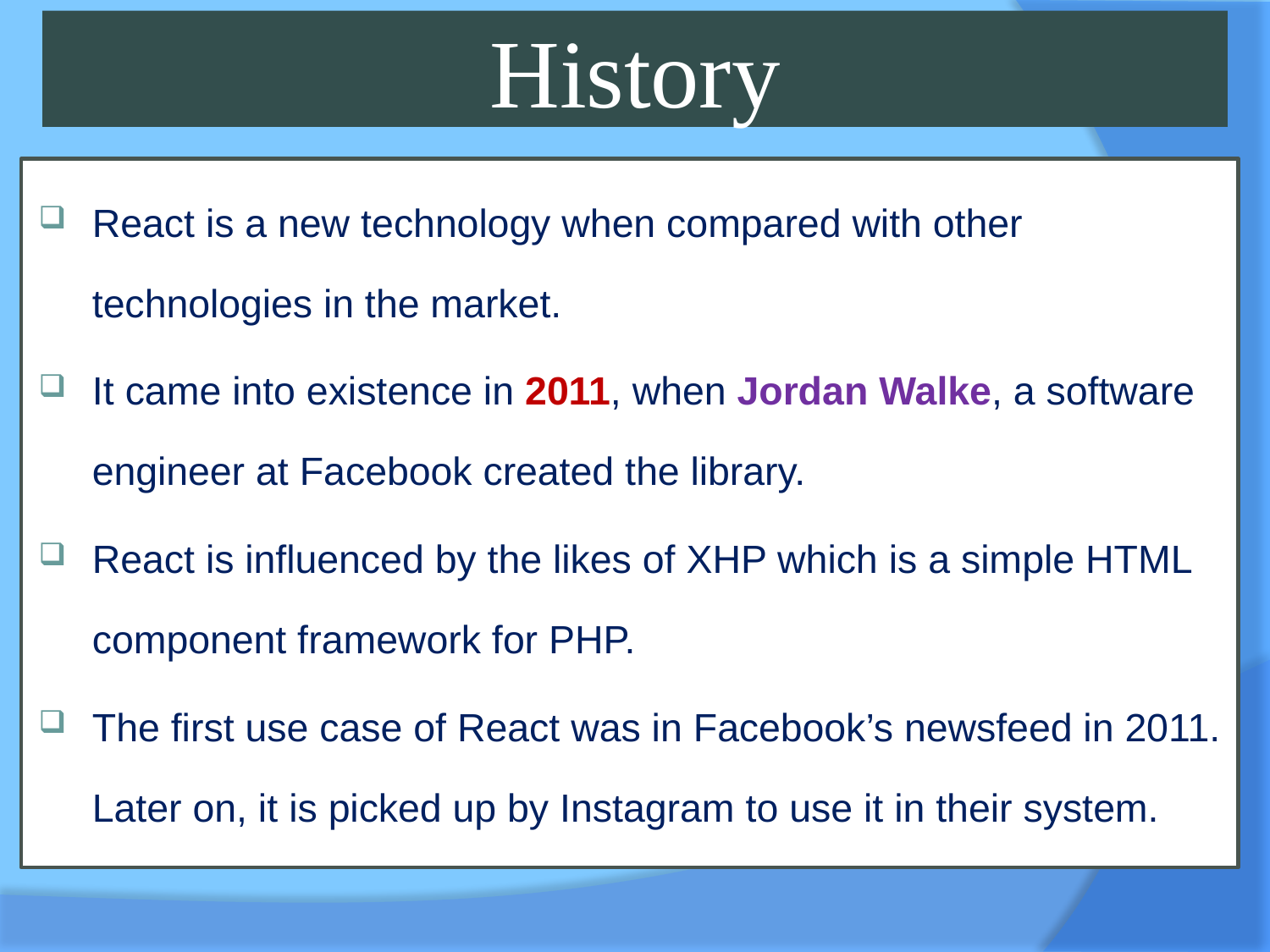

# History
React is a new technology when compared with other technologies in the market.
It came into existence in 2011, when Jordan Walke, a software engineer at Facebook created the library.
React is influenced by the likes of XHP which is a simple HTML component framework for PHP.
The first use case of React was in Facebook’s newsfeed in 2011. Later on, it is picked up by Instagram to use it in their system.